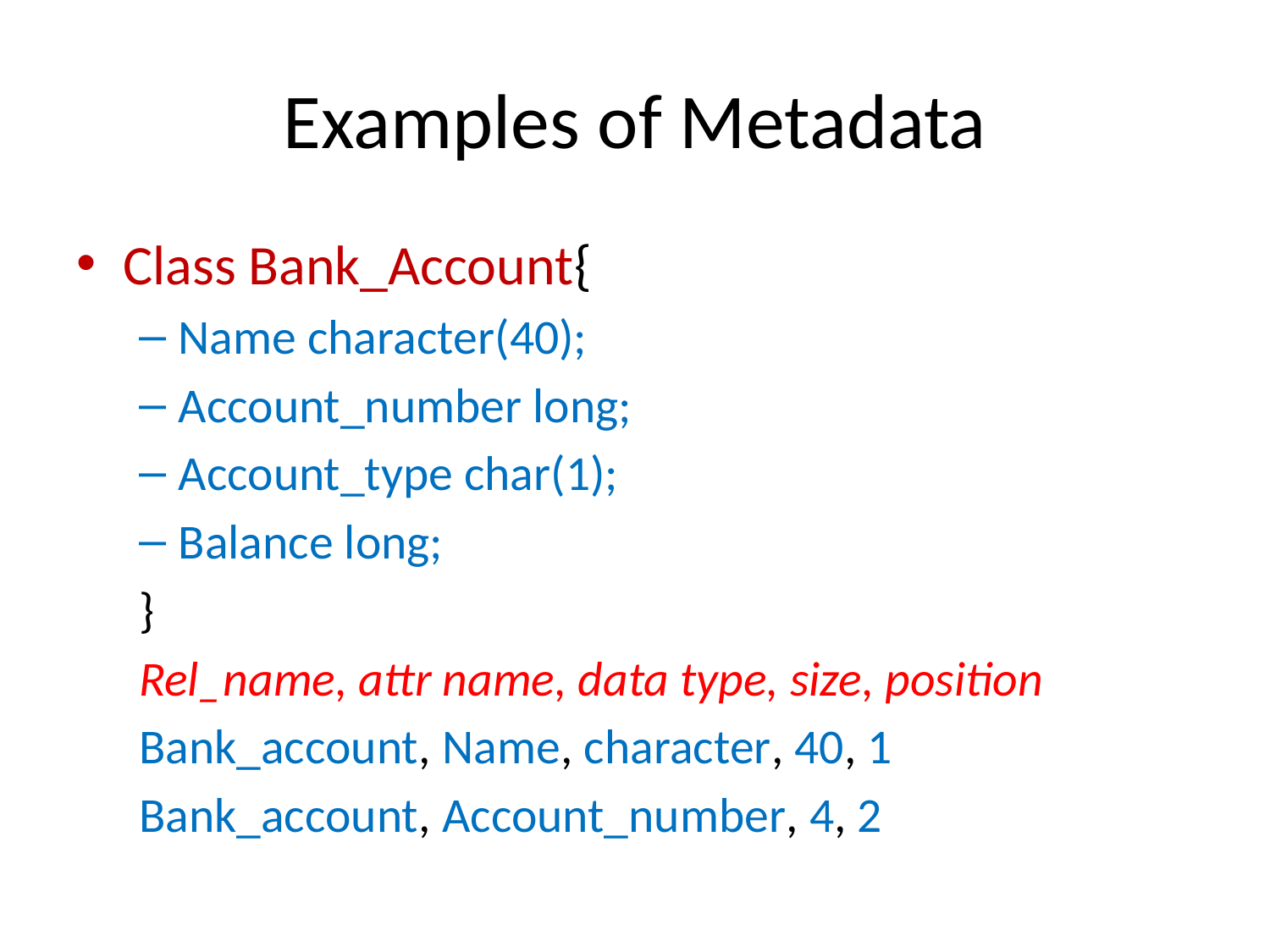

# Examples of Metadata
Class Bank_Account{
Name character(40);
Account_number long;
Account_type char(1);
Balance long;
}
Rel_name, attr name, data type, size, position
Bank_account, Name, character, 40, 1
Bank_account, Account_number, 4, 2